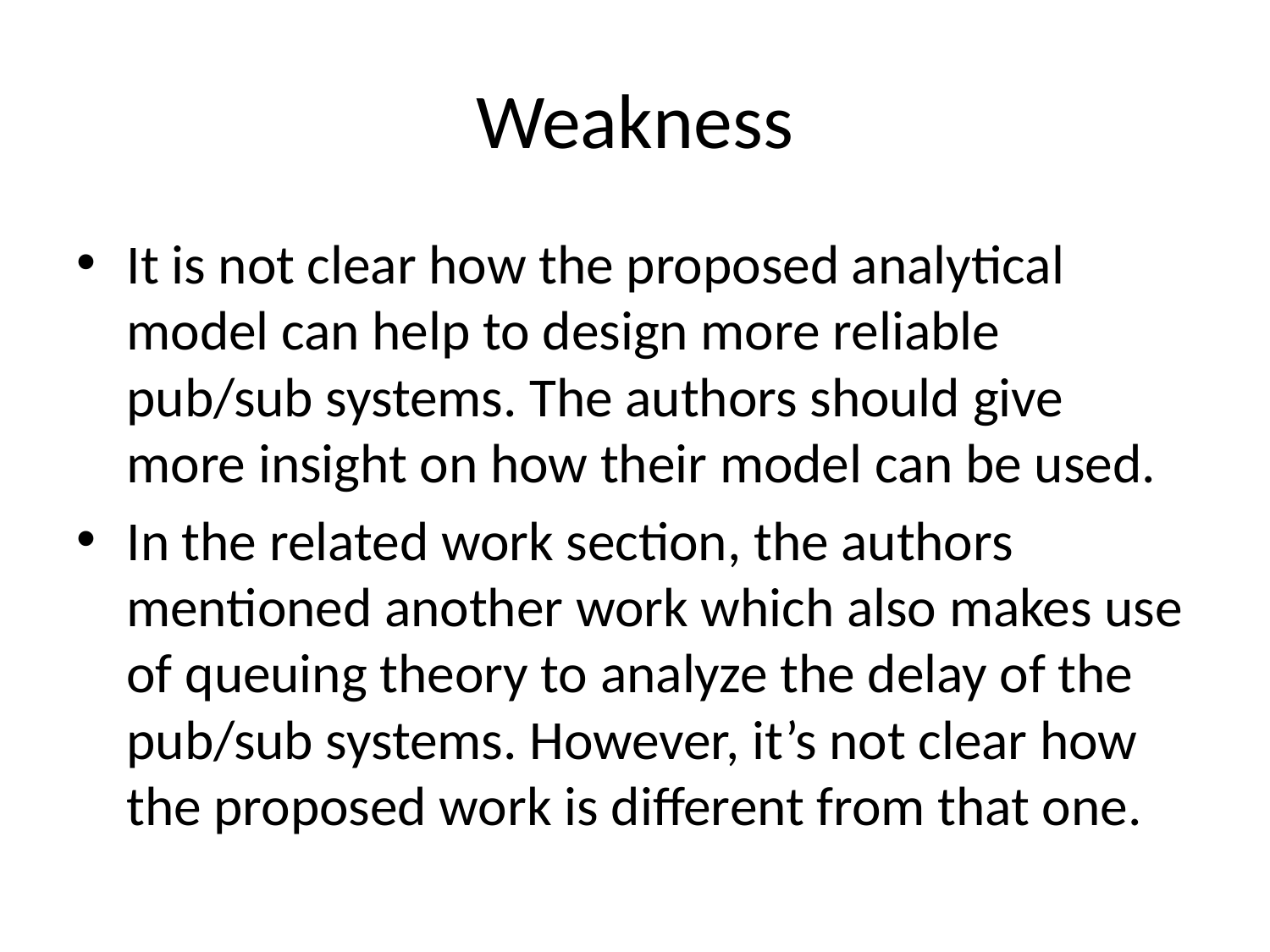

# Weakness
It is not clear how the proposed analytical model can help to design more reliable pub/sub systems. The authors should give more insight on how their model can be used.
In the related work section, the authors mentioned another work which also makes use of queuing theory to analyze the delay of the pub/sub systems. However, it’s not clear how the proposed work is different from that one.